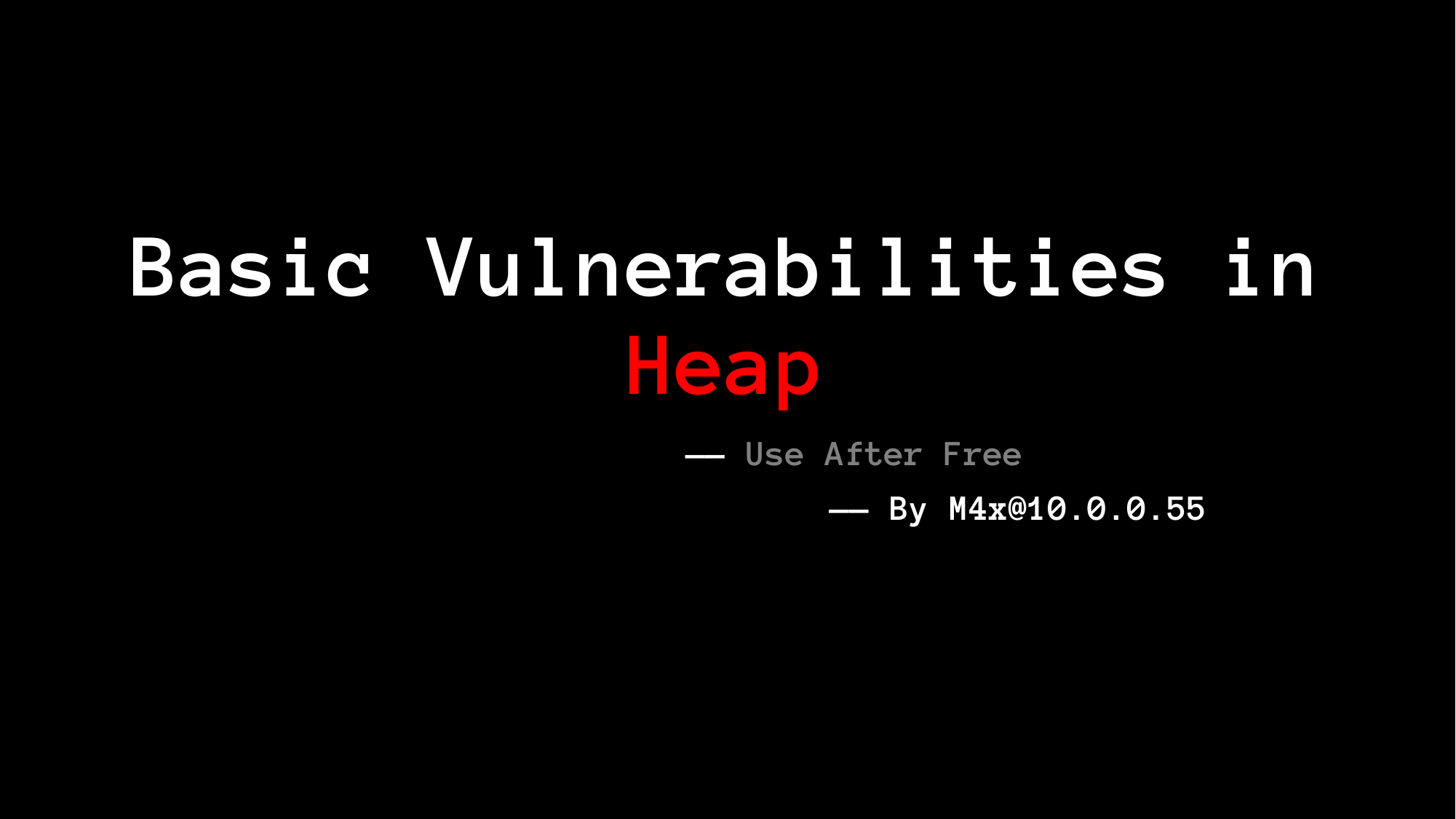

# Basic Vulnerabilities in Heap
—— Use After Free
			—— By M4x@10.0.0.55